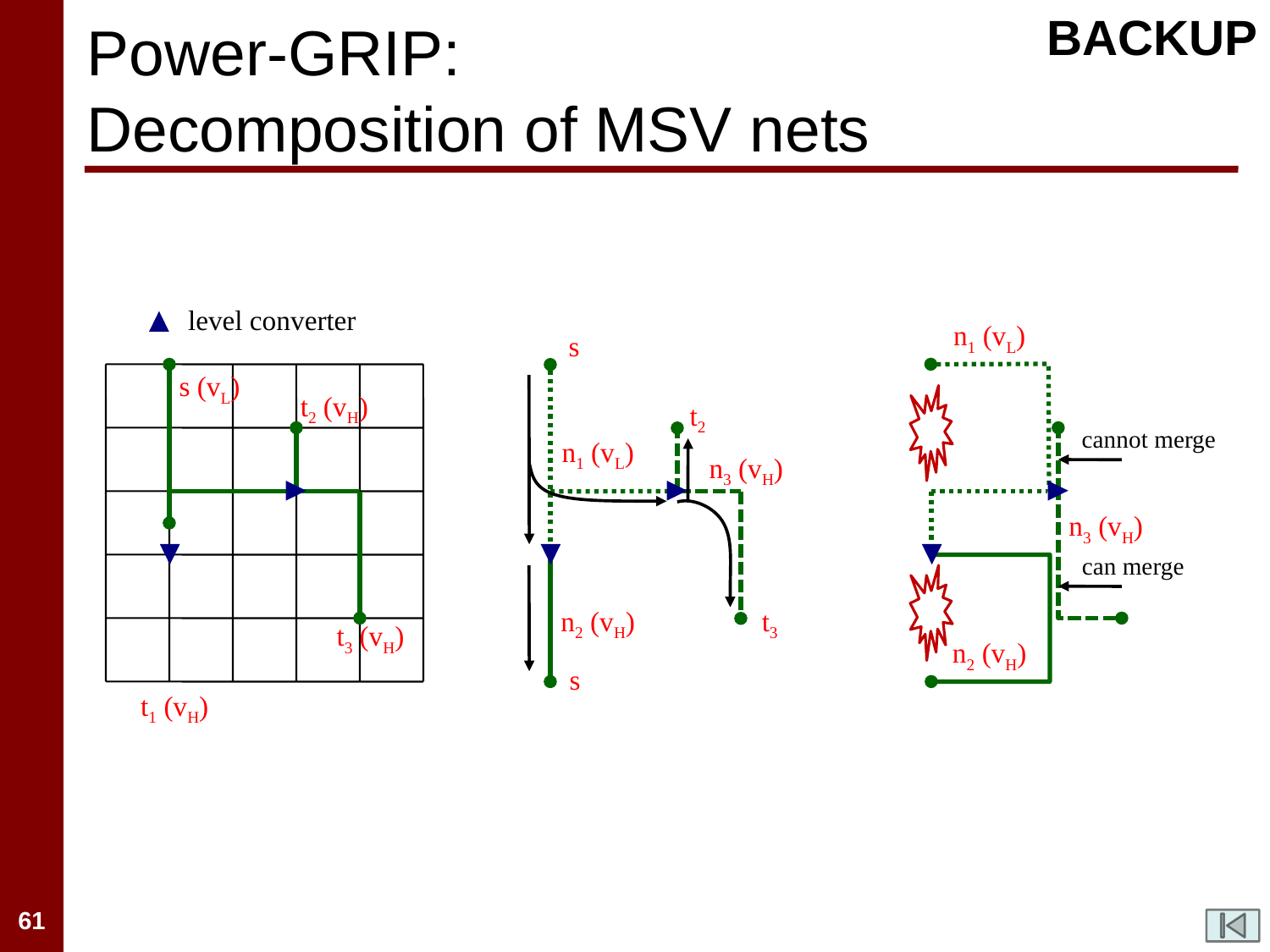

BACKUP
# Power-GRIP: Decomposition of MSV nets
level converter

s (vL)

t2 (vH)

t3 (vH)
t1 (vH)
n1 (vL)

cannot merge

n3 (vH)

can merge

n2 (vH)
s
t2
n1 (vL)
n3 (vH)

n2 (vH)
t3
s